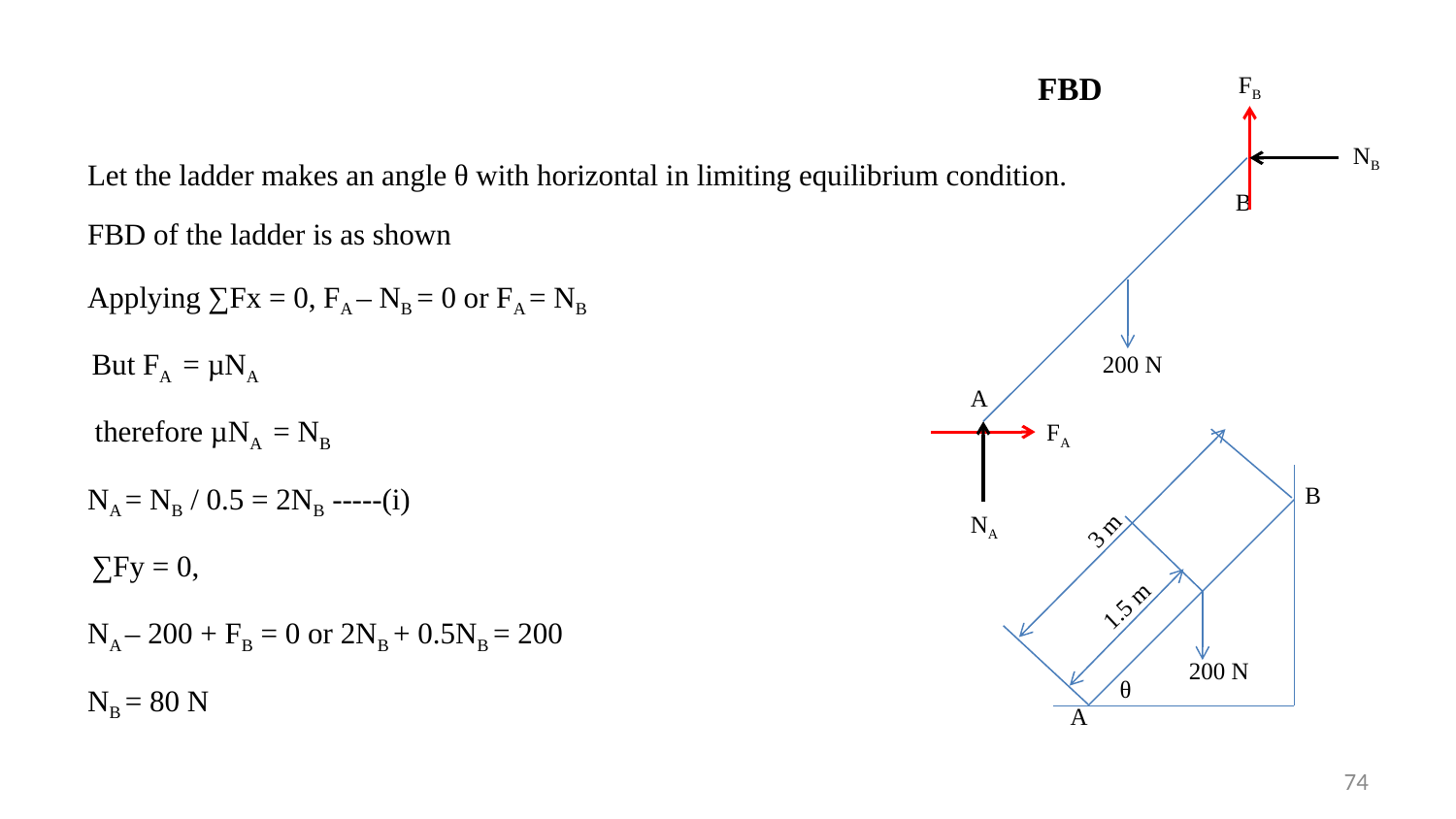

FBD
FB
Let the ladder makes an angle θ with horizontal in limiting equilibrium condition.
FBD of the ladder is as shown
Applying ∑Fx = 0, FA – NB = 0 or FA = NB
 But FA  = µNA
 therefore µNA  = NB
NA = NB / 0.5 = 2NB -----(i)
 ∑Fy = 0,
NA – 200 + FB = 0 or 2NB + 0.5NB = 200
NB = 80 N
NB
B
200 N
A
FA
B
3 m
NA
1.5 m
200 N
θ
A
74